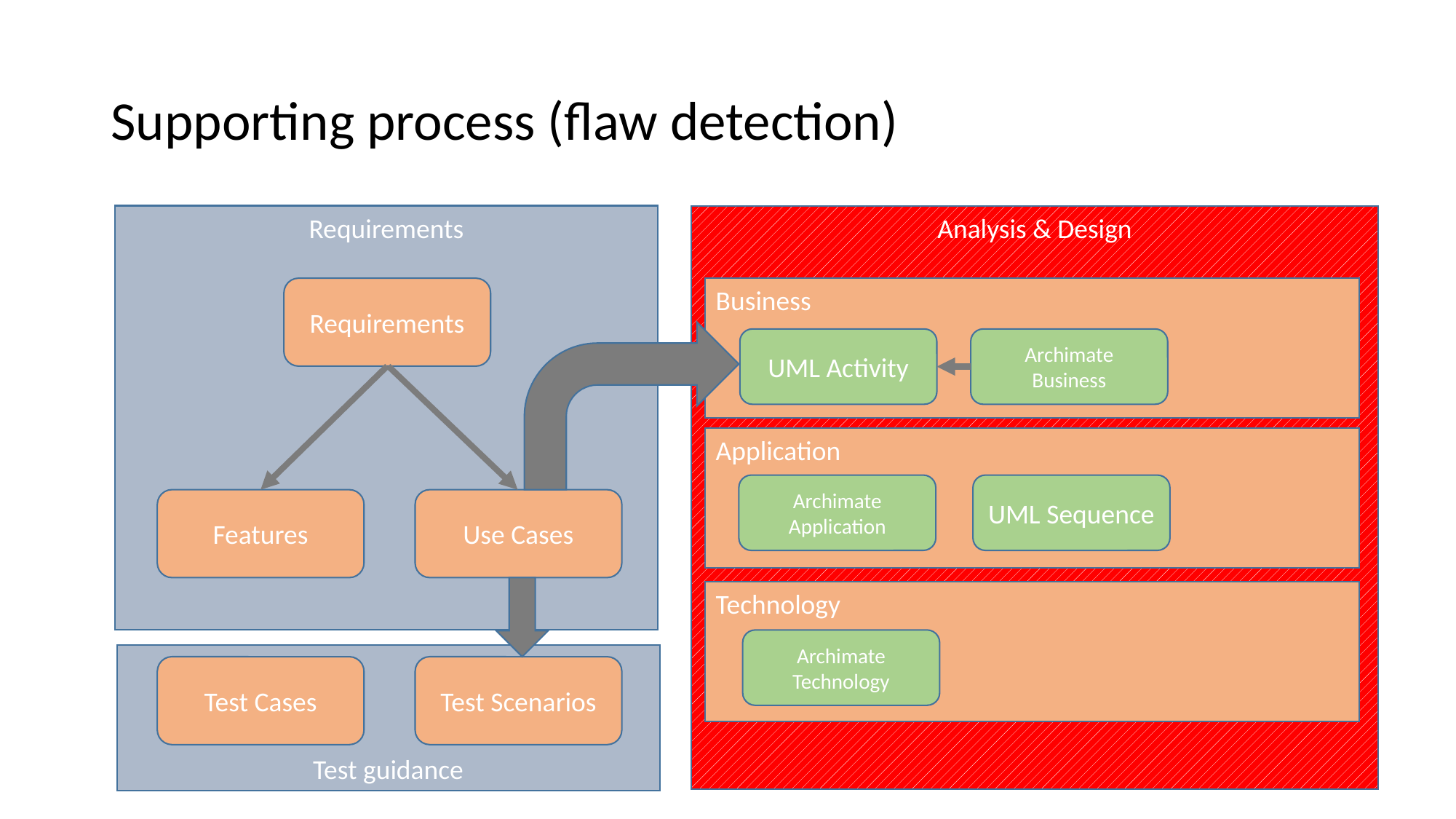

# Supporting process (flaw detection)
Requirements
Analysis & Design
Requirements
Business

UML Activity
Archimate
Business
Application
UML Sequence
Archimate
Application
Features
Use Cases

Technology
Archimate
Technology
Test guidance
Test Cases
Test Scenarios